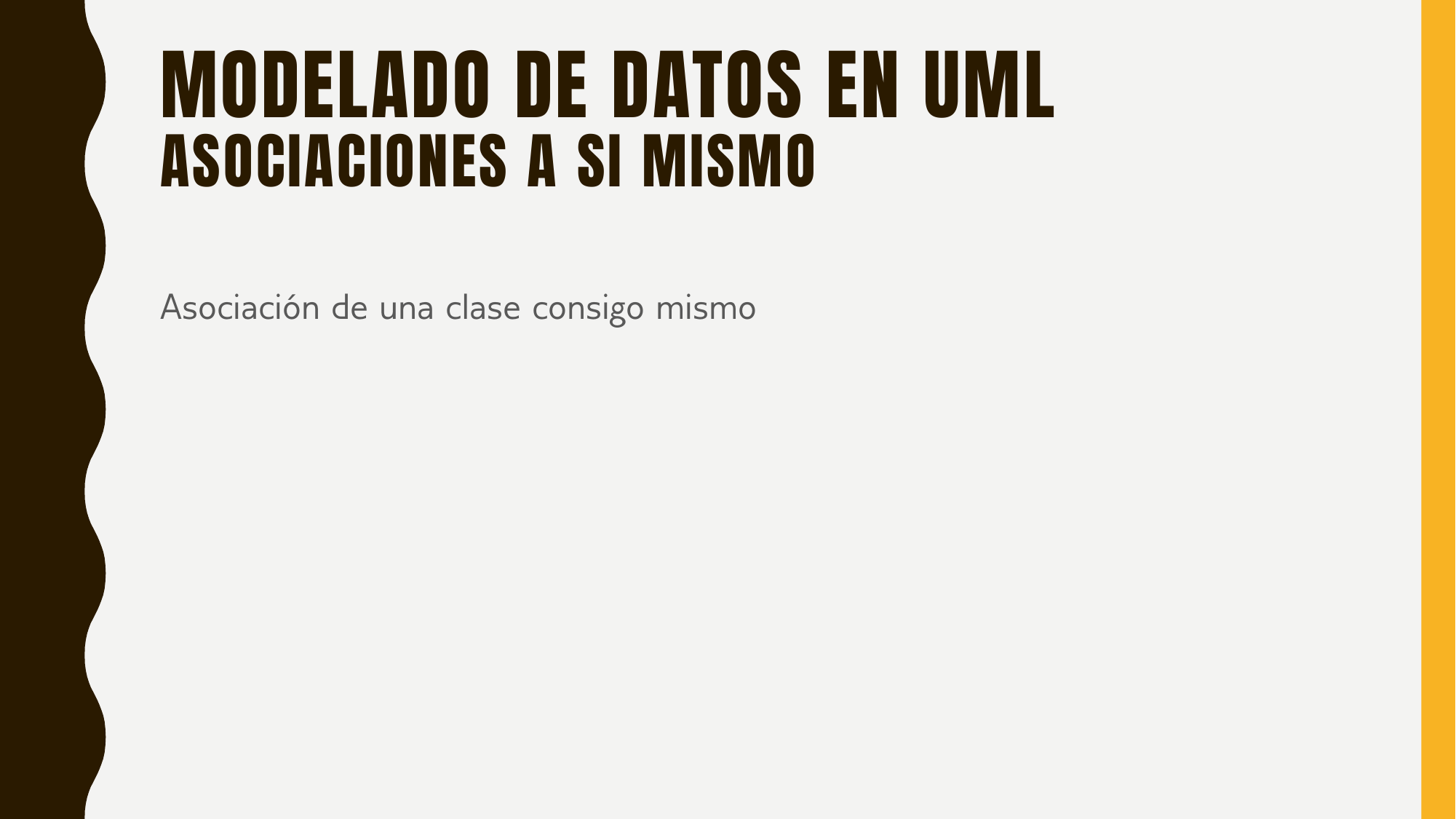

# Modelado de datos en UML asociaciones a si mismo
Asociación de una clase consigo mismo